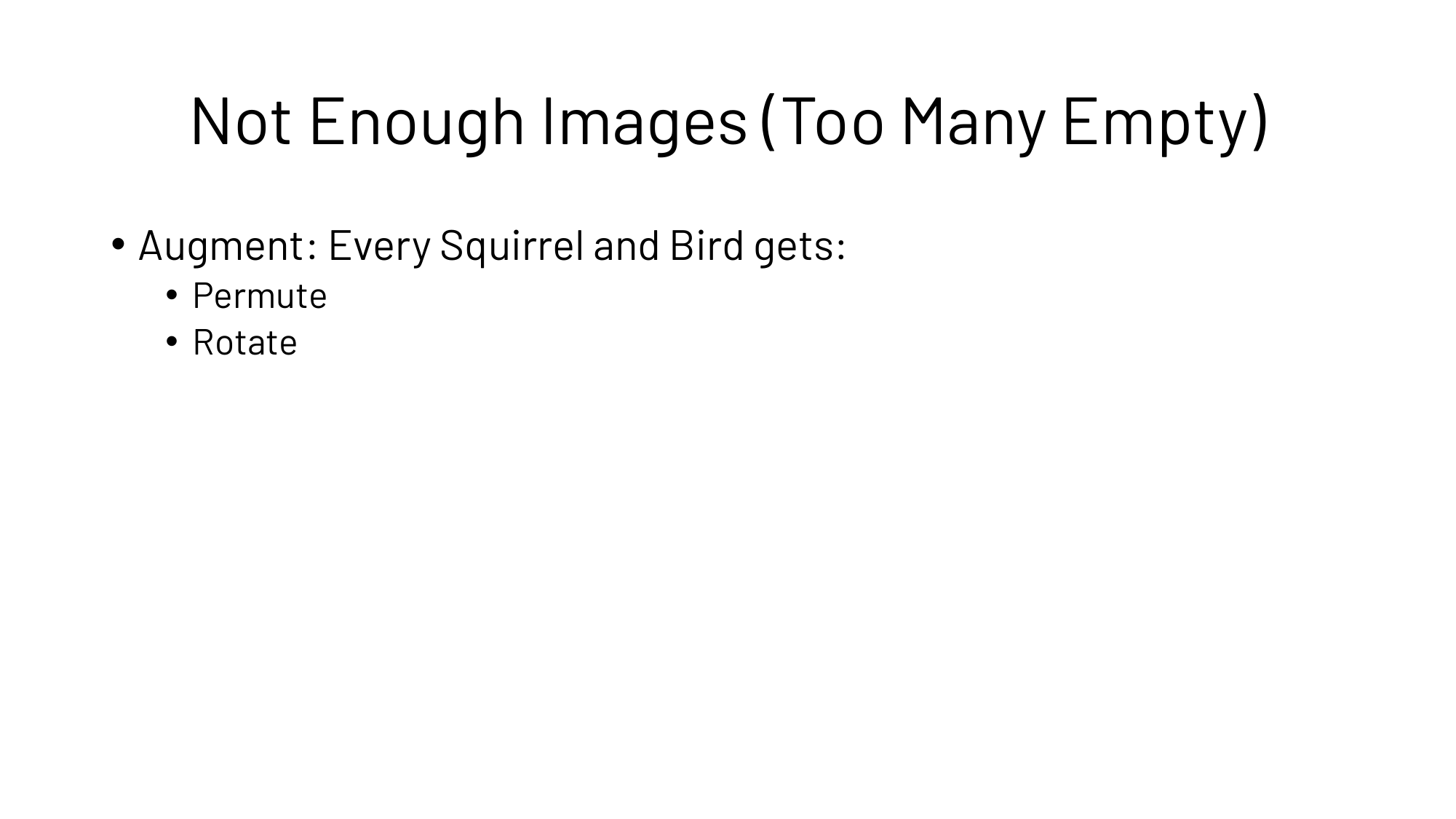

# Not Enough Images (Too Many Empty)
Augment: Every Squirrel and Bird gets:
Permute
Rotate